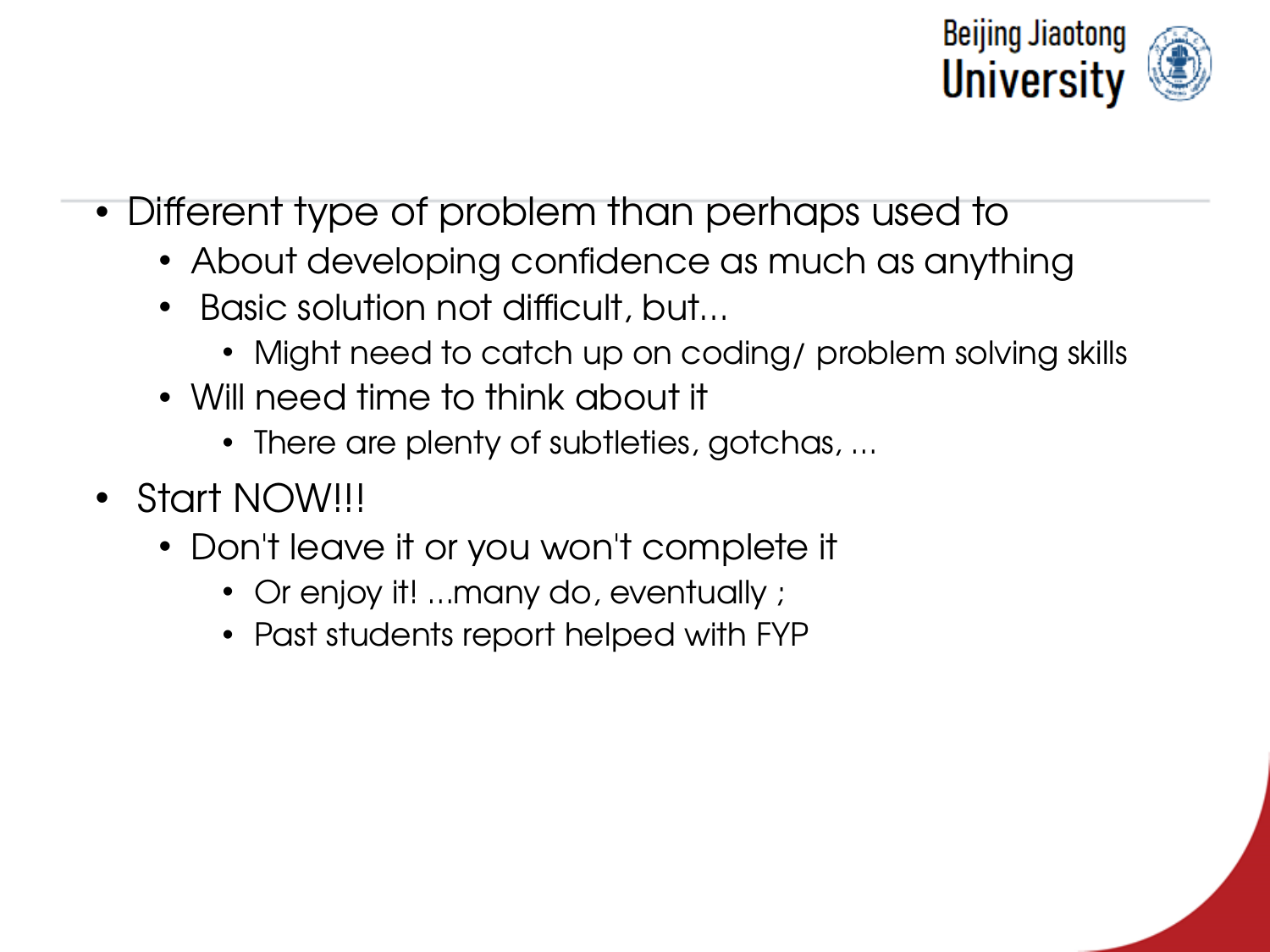

Different type of problem than perhaps used to
About developing confidence as much as anything
 Basic solution not difficult, but…
Might need to catch up on coding/ problem solving skills
Will need time to think about it
There are plenty of subtleties, gotchas, …
 Start NOW!!!
Don't leave it or you won't complete it
Or enjoy it! …many do, eventually ;
Past students report helped with FYP